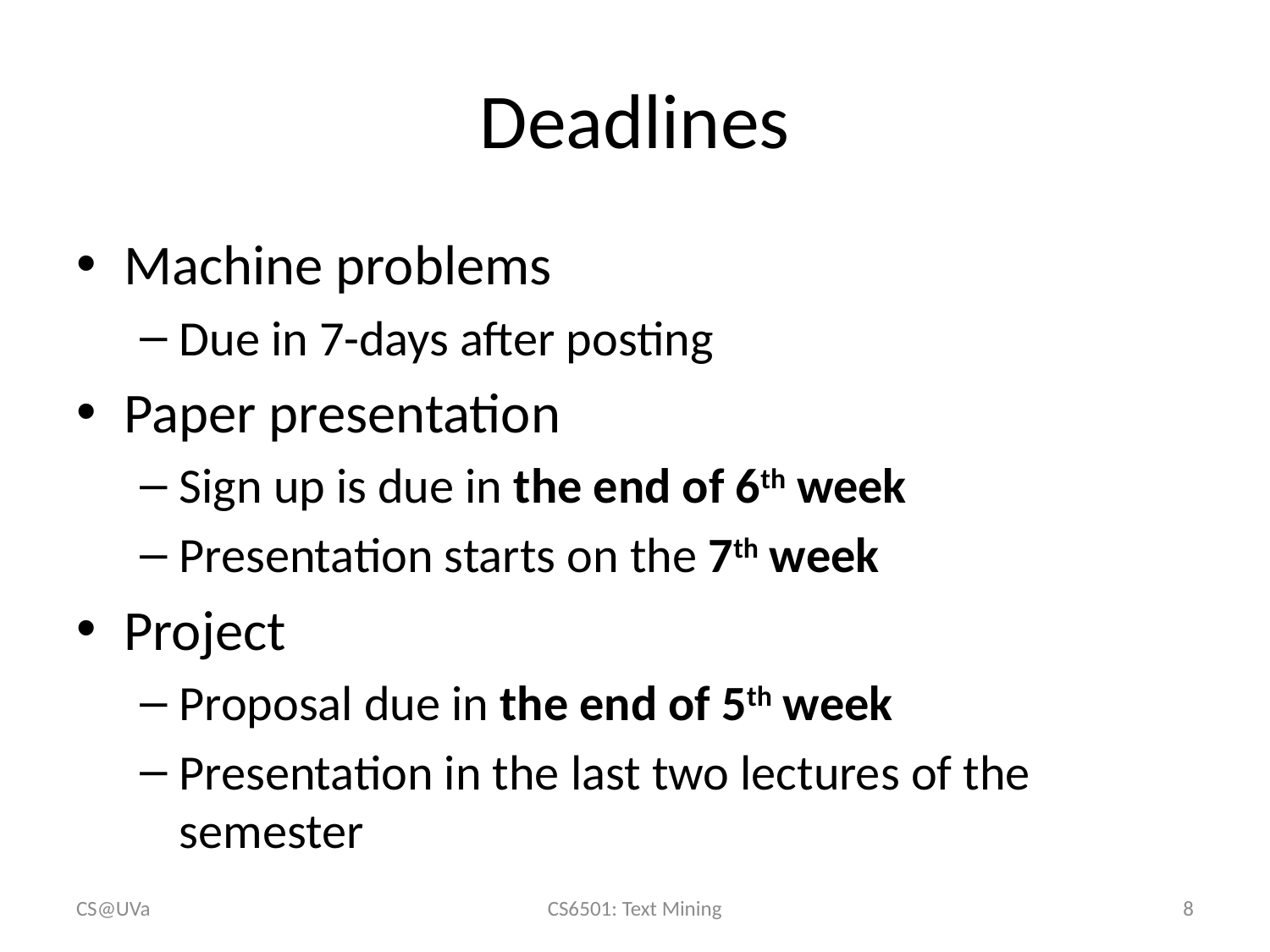

# Deadlines
Machine problems
Due in 7-days after posting
Paper presentation
Sign up is due in the end of 6th week
Presentation starts on the 7th week
Project
Proposal due in the end of 5th week
Presentation in the last two lectures of the semester

CS@UVa
CS6501: Text Mining
8